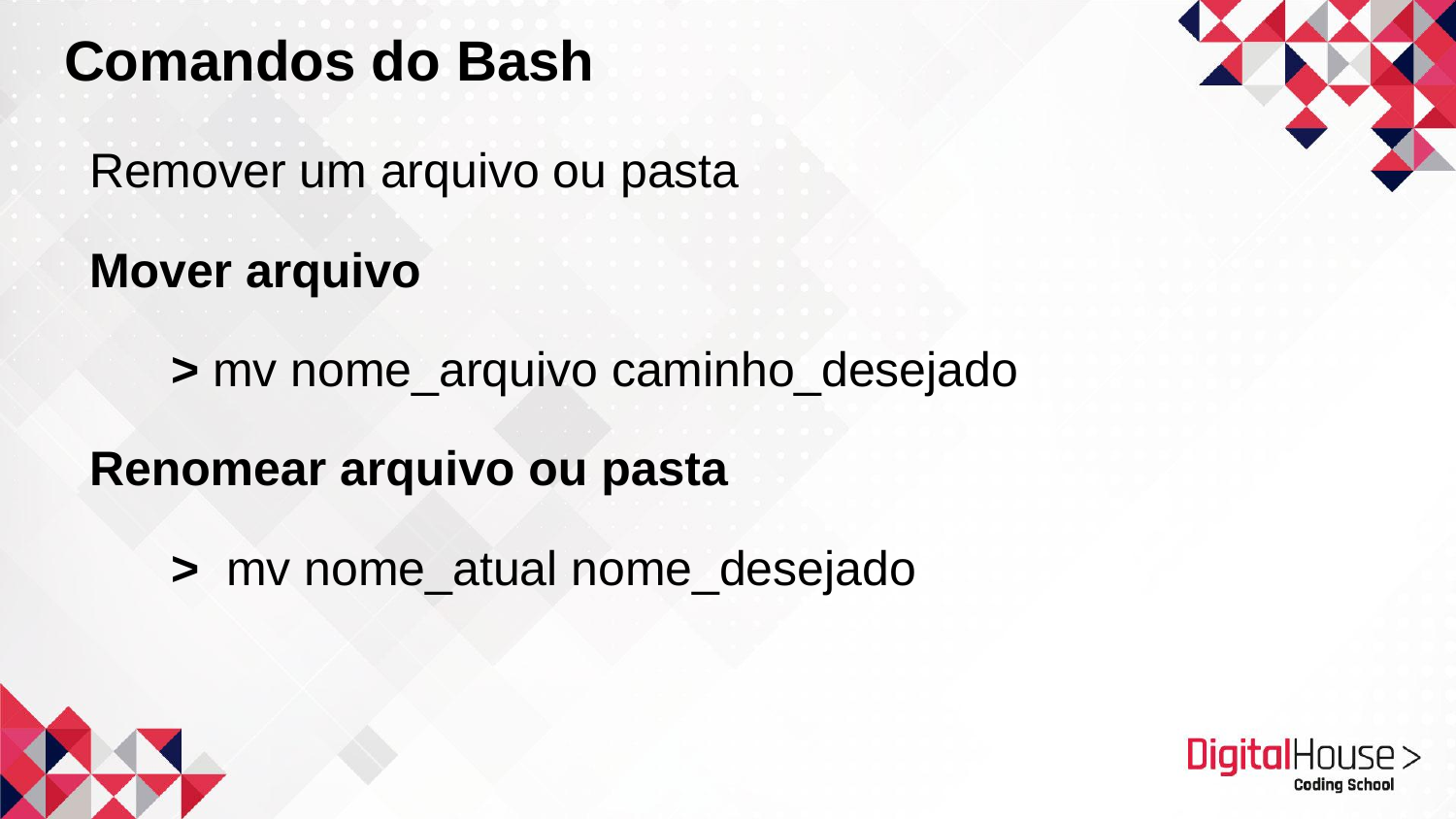

Comandos do Bash
Remover um arquivo ou pasta
Mover arquivo
      > mv nome_arquivo caminho_desejado
Renomear arquivo ou pasta
      >  mv nome_atual nome_desejado